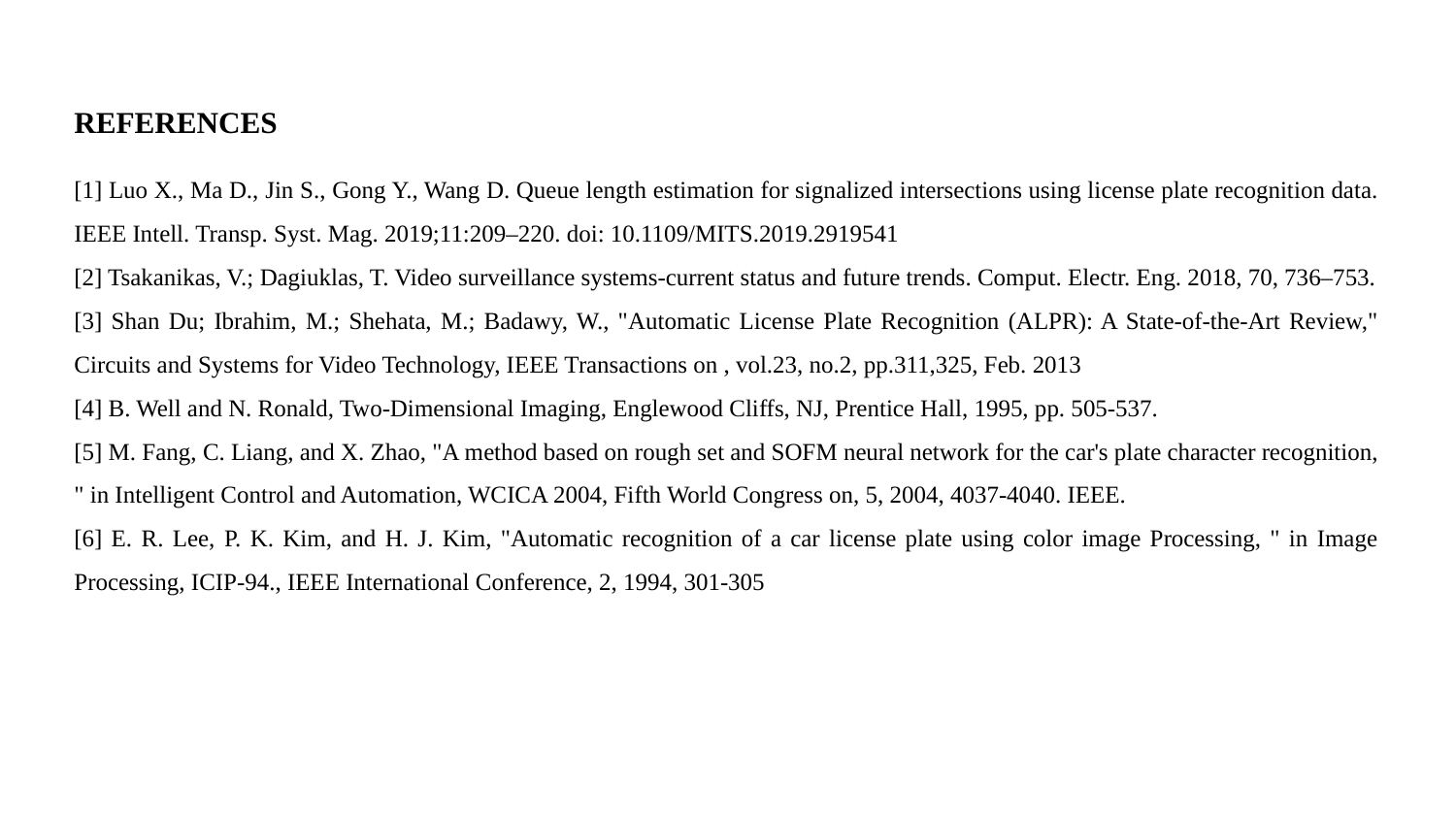

# REFERENCES

[1] Luo X., Ma D., Jin S., Gong Y., Wang D. Queue length estimation for signalized intersections using license plate recognition data. IEEE Intell. Transp. Syst. Mag. 2019;11:209–220. doi: 10.1109/MITS.2019.2919541
[2] Tsakanikas, V.; Dagiuklas, T. Video surveillance systems-current status and future trends. Comput. Electr. Eng. 2018, 70, 736–753.
[3] Shan Du; Ibrahim, M.; Shehata, M.; Badawy, W., "Automatic License Plate Recognition (ALPR): A State-of-the-Art Review," Circuits and Systems for Video Technology, IEEE Transactions on , vol.23, no.2, pp.311,325, Feb. 2013
[4] B. Well and N. Ronald, Two-Dimensional Imaging, Englewood Cliffs, NJ, Prentice Hall, 1995, pp. 505-537.
[5] M. Fang, C. Liang, and X. Zhao, "A method based on rough set and SOFM neural network for the car's plate character recognition, " in Intelligent Control and Automation, WCICA 2004, Fifth World Congress on, 5, 2004, 4037-4040. IEEE.
[6] E. R. Lee, P. K. Kim, and H. J. Kim, "Automatic recognition of a car license plate using color image Processing, " in Image Processing, ICIP-94., IEEE International Conference, 2, 1994, 301-305